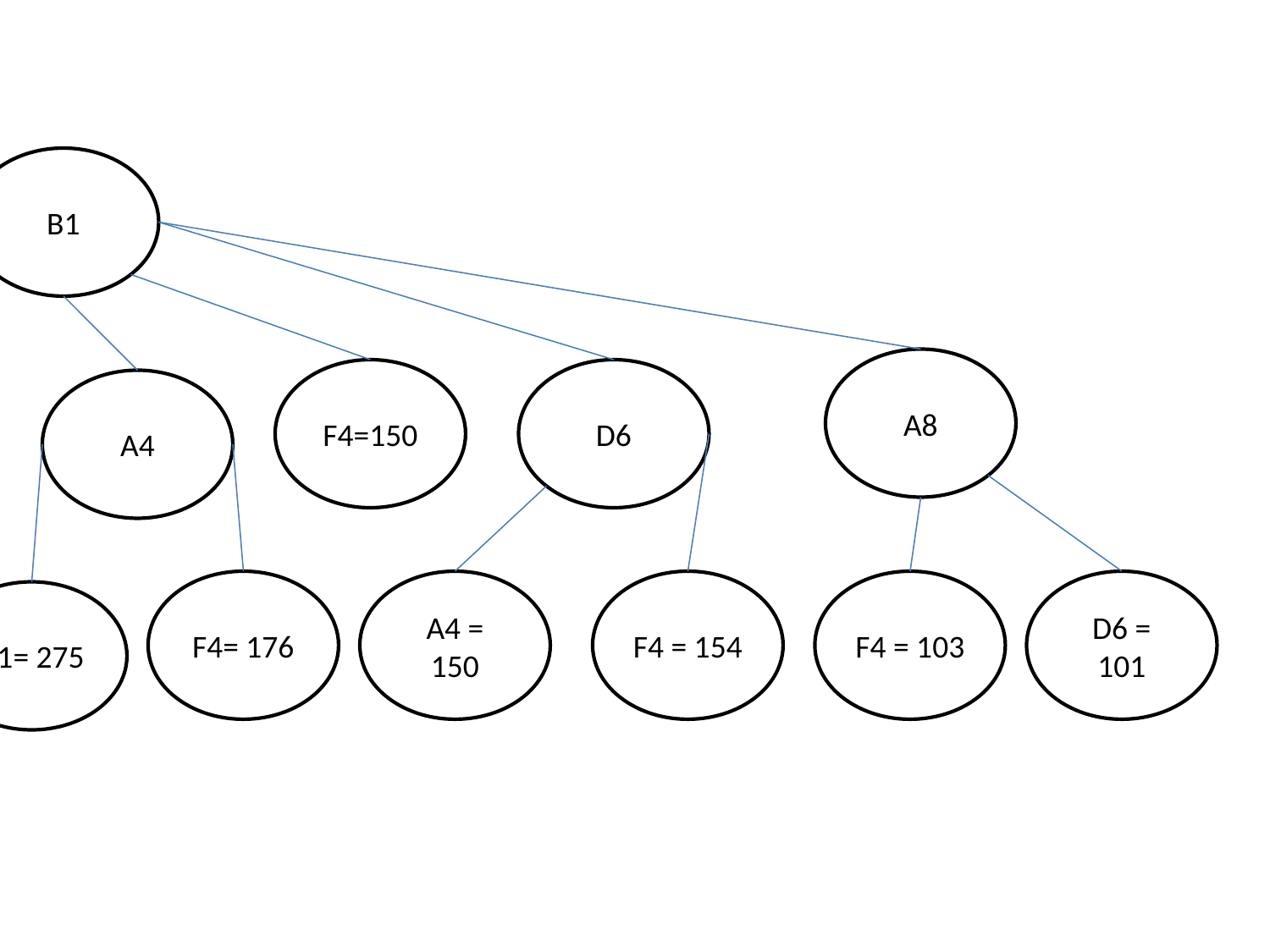

B1
A8
F4=150
D6
A4
A1
F4= 176
A4 = 150
F4 = 154
F4 = 103
D6 = 101
A1= 275
f4 = 107